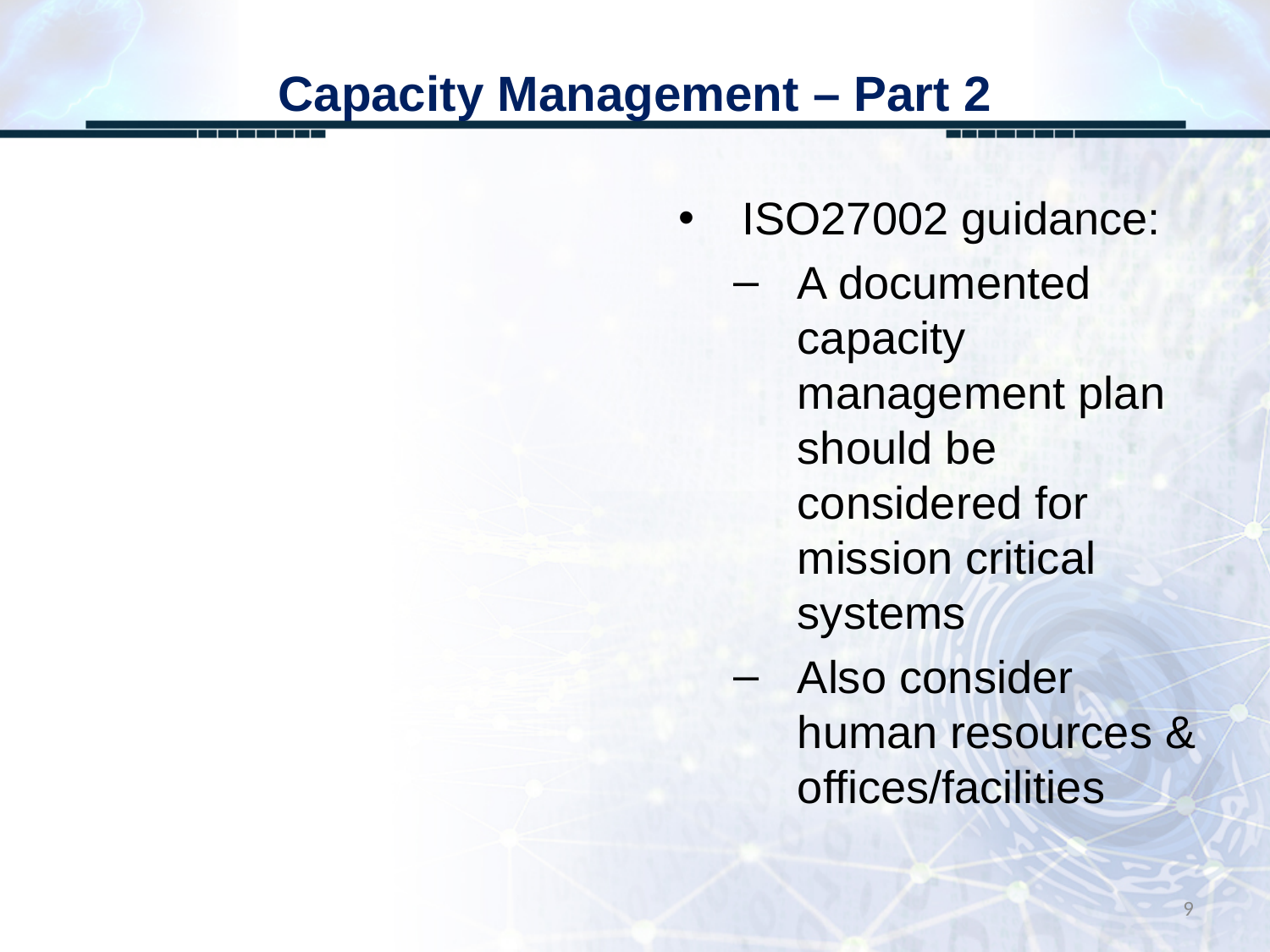

# Capacity Management – Part 2
ISO27002 guidance:
A documented capacity management plan should be considered for mission critical systems
Also consider human resources & offices/facilities
9